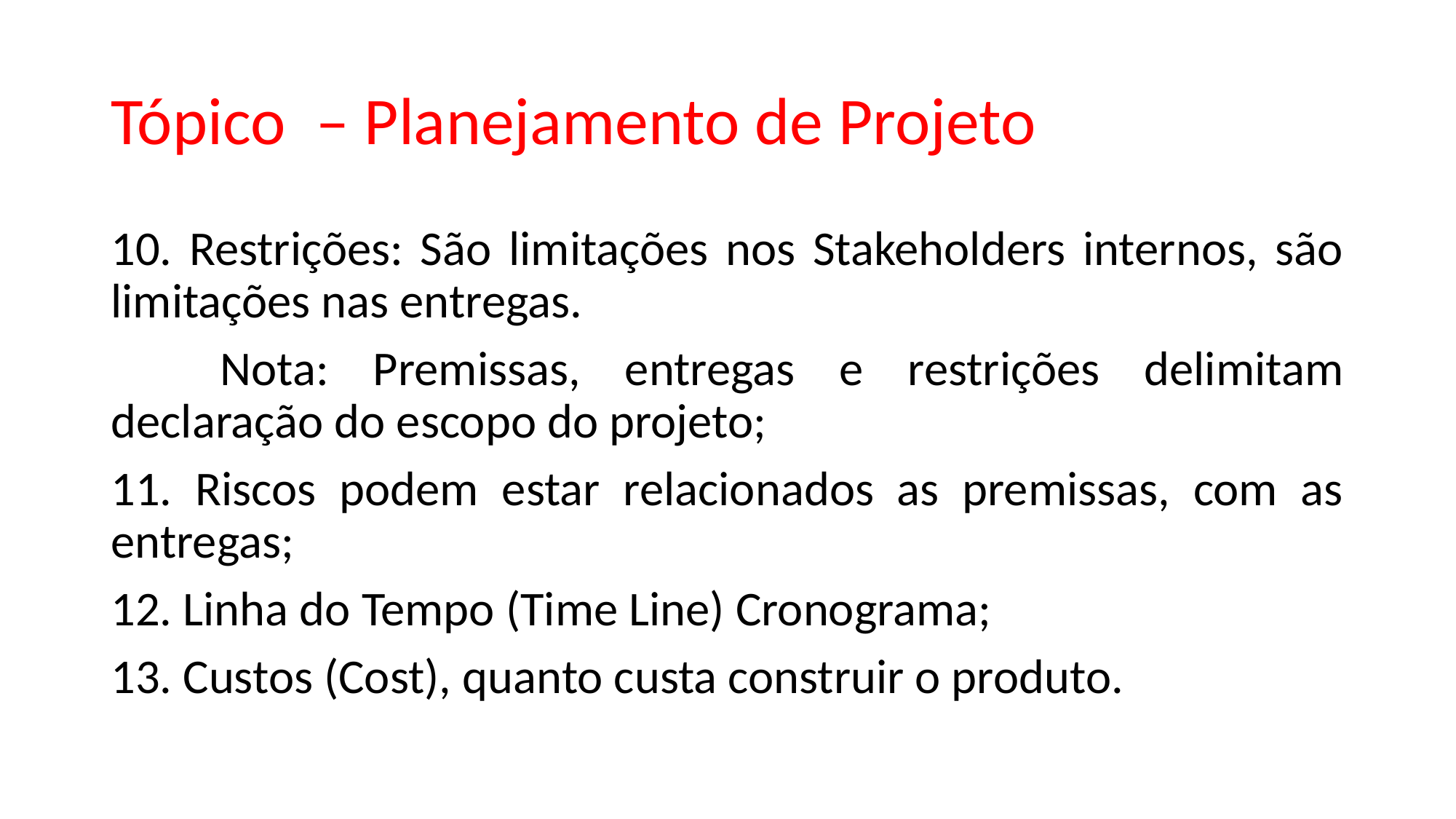

# Tópico  – Planejamento de Projeto
10. Restrições: São limitações nos Stakeholders internos, são limitações nas entregas.
	Nota: Premissas, entregas e restrições delimitam declaração do escopo do projeto;
11. Riscos podem estar relacionados as premissas, com as entregas;
12. Linha do Tempo (Time Line) Cronograma;
13. Custos (Cost), quanto custa construir o produto.